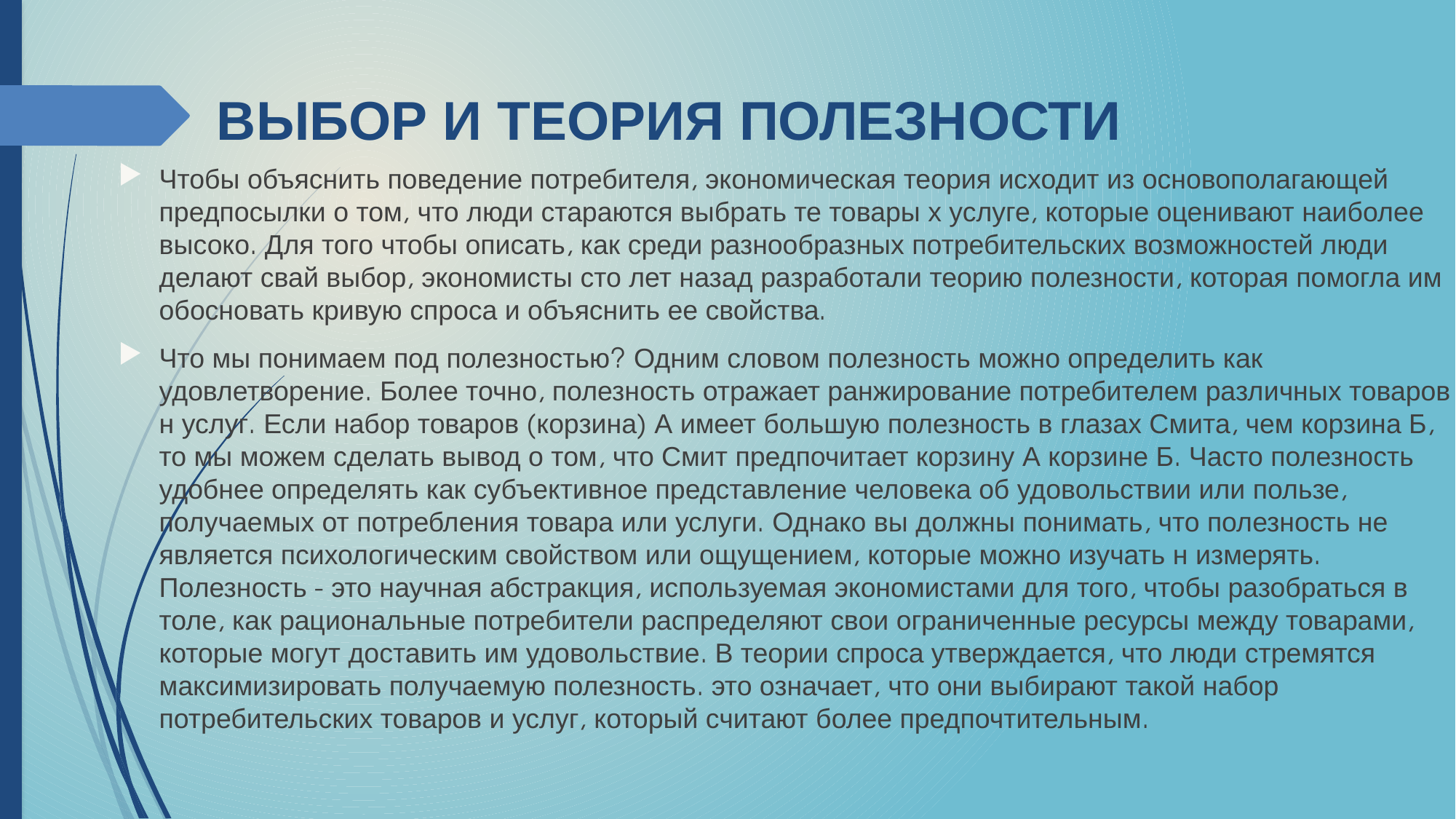

# ВЫБОР И ТЕОРИЯ ПОЛЕЗНОСТИ
Чтобы объяснить поведение потребителя, экономическая теория исходит из основополагающей предпосылки о том, что люди стараются выбрать те товары х услуге, которые оценивают наиболее высоко. Для того чтобы описать, как среди разнообразных потребительских возможностей люди делают свай выбор, экономисты сто лет назад разработали теорию полезности, которая помогла им обосновать кривую спроса и объяснить ее свойства.
Что мы понимаем под полезностью? Одним словом полезность можно определить как удовлетворение. Более точно, полезность отражает ранжирование потребителем различных товаров н услуг. Если набор товаров (корзина) А имеет большую полезность в глазах Смита, чем корзина Б, то мы можем сделать вывод о том, что Смит предпочитает корзину А корзине Б. Часто полезность удобнее определять как субъективное представление человека об удовольствии или пользе, получаемых от потребления товара или услуги. Однако вы должны понимать, что полезность не является психологическим свойством или ощущением, которые можно изучать н измерять. Полезность - это научная абстракция, используемая экономистами для того, чтобы разобраться в толе, как рациональные потребители распределяют свои ограниченные ресурсы между товарами, которые могут доставить им удовольствие. В теории спроса утверждается, что люди стремятся максимизировать получаемую полезность. это означает, что они выбирают такой набор потребительских товаров и услуг, который считают более предпочтительным.